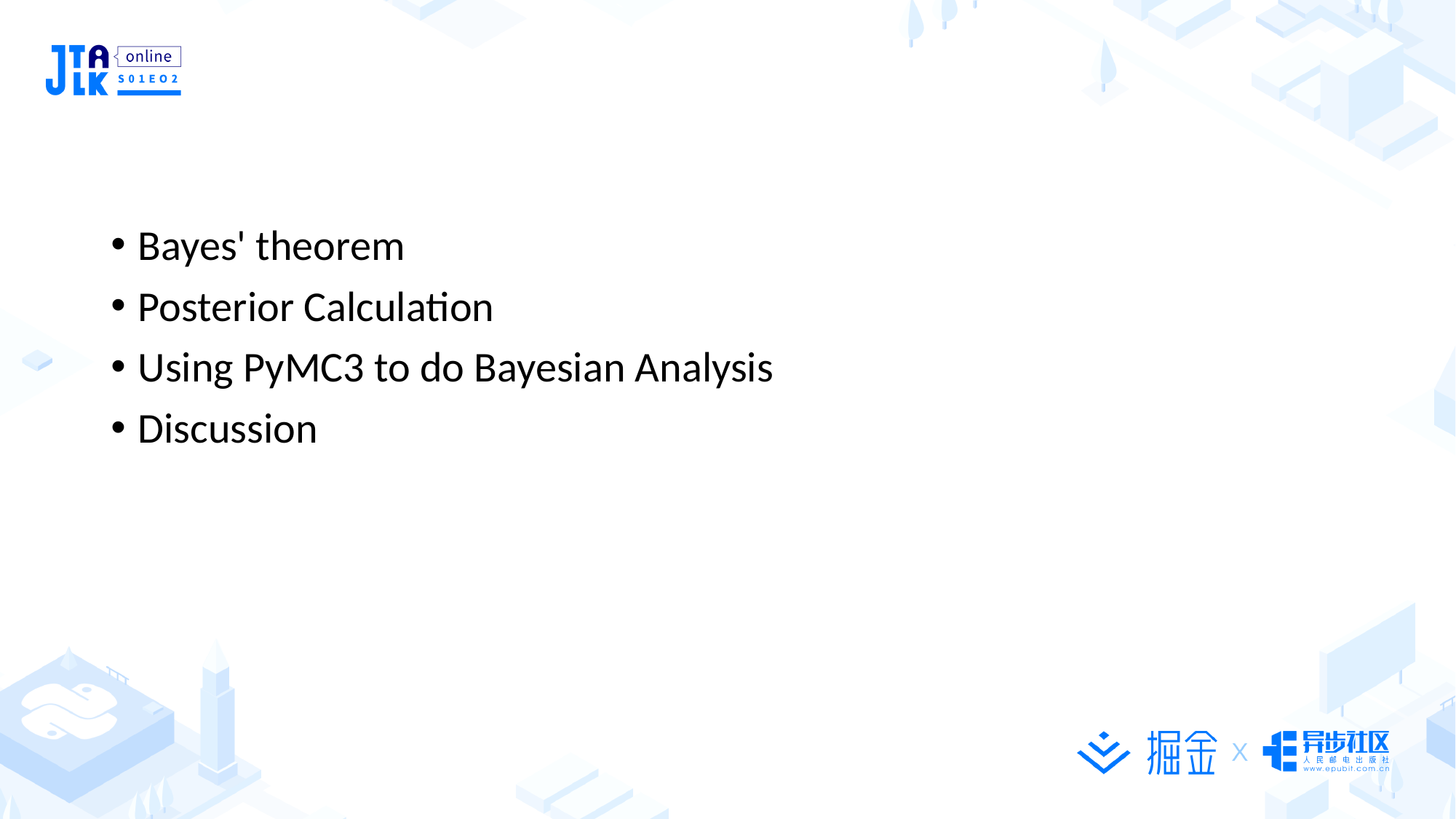

Bayes' theorem
Posterior Calculation
Using PyMC3 to do Bayesian Analysis
Discussion